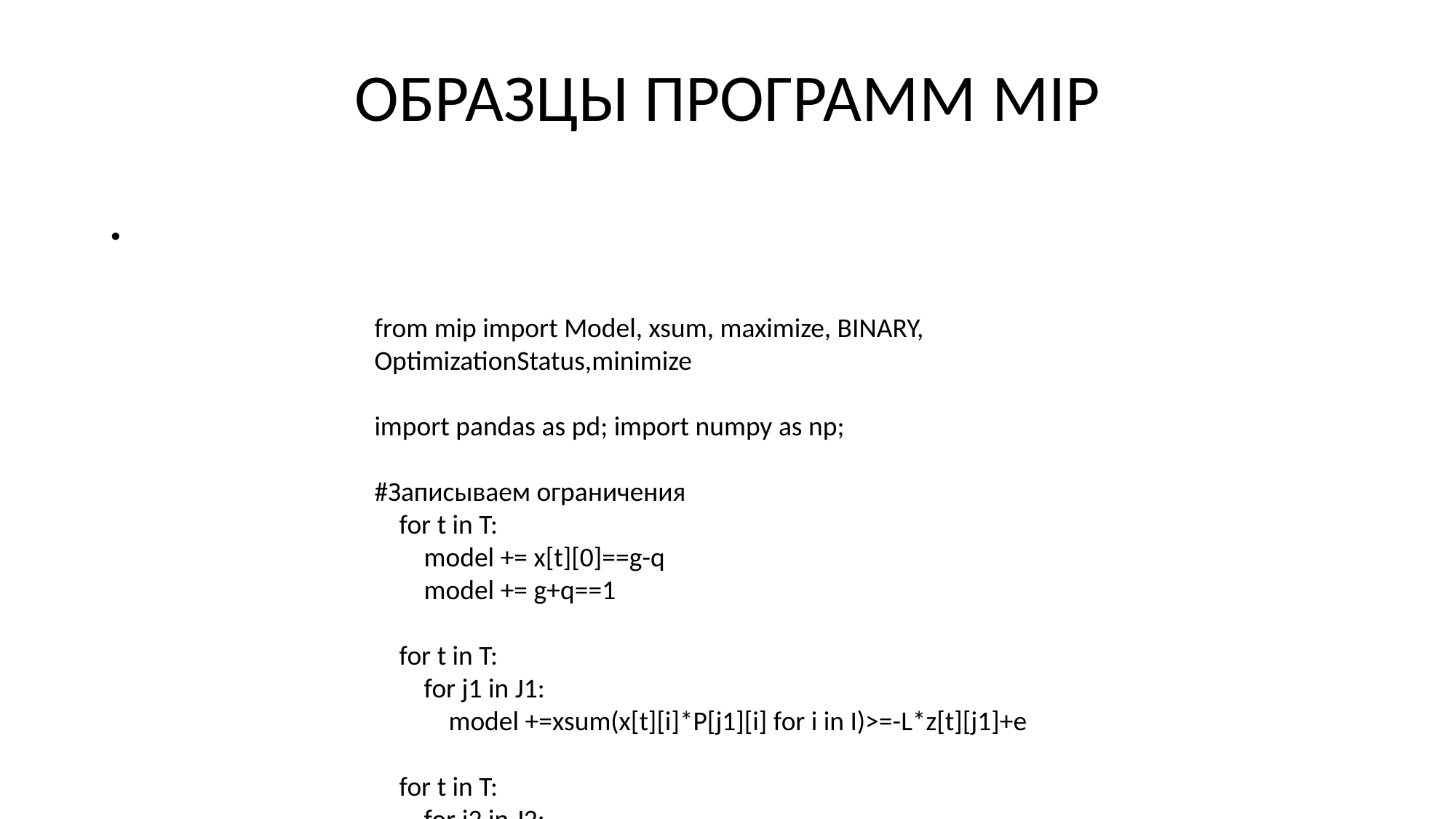

# ОБРАЗЦЫ ПРОГРАММ MIP

from mip import Model, xsum, maximize, BINARY, OptimizationStatus,minimize

import pandas as pd; import numpy as np;

#Записываем ограничения
    for t in T:
        model += x[t][0]==g-q
        model += g+q==1

    for t in T:
        for j1 in J1:
            model +=xsum(x[t][i]*P[j1][i] for i in I)>=-L*z[t][j1]+e

    for t in T:
        for j2 in J2:
            model +=xsum(x[t][i]*P[j2][i] for i in I)<=L*z[t][j2]-e